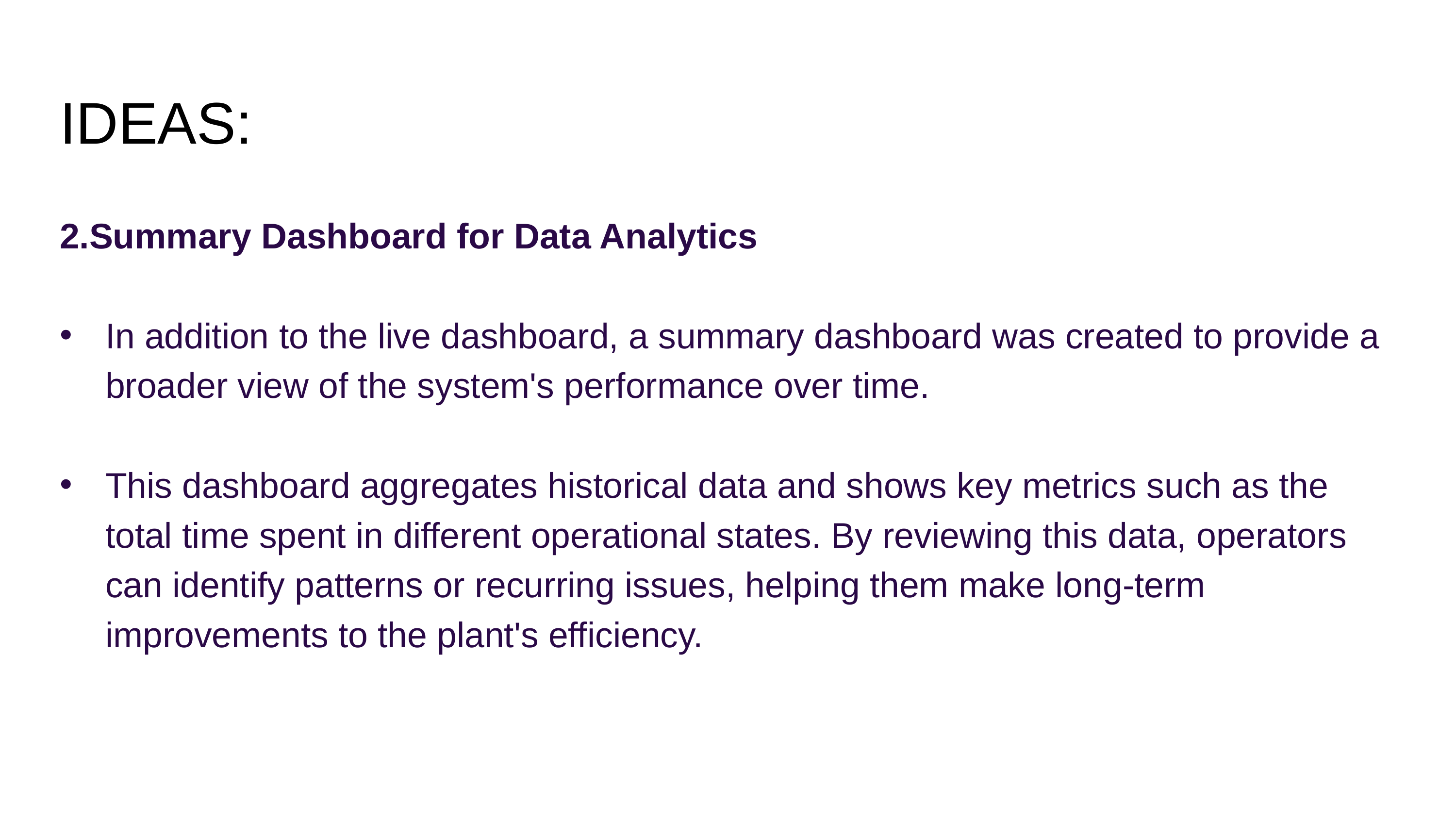

IDEAS:
2.Summary Dashboard for Data Analytics

In addition to the live dashboard, a summary dashboard was created to provide a broader view of the system's performance over time.

This dashboard aggregates historical data and shows key metrics such as the total time spent in different operational states. By reviewing this data, operators can identify patterns or recurring issues, helping them make long-term improvements to the plant's efficiency.